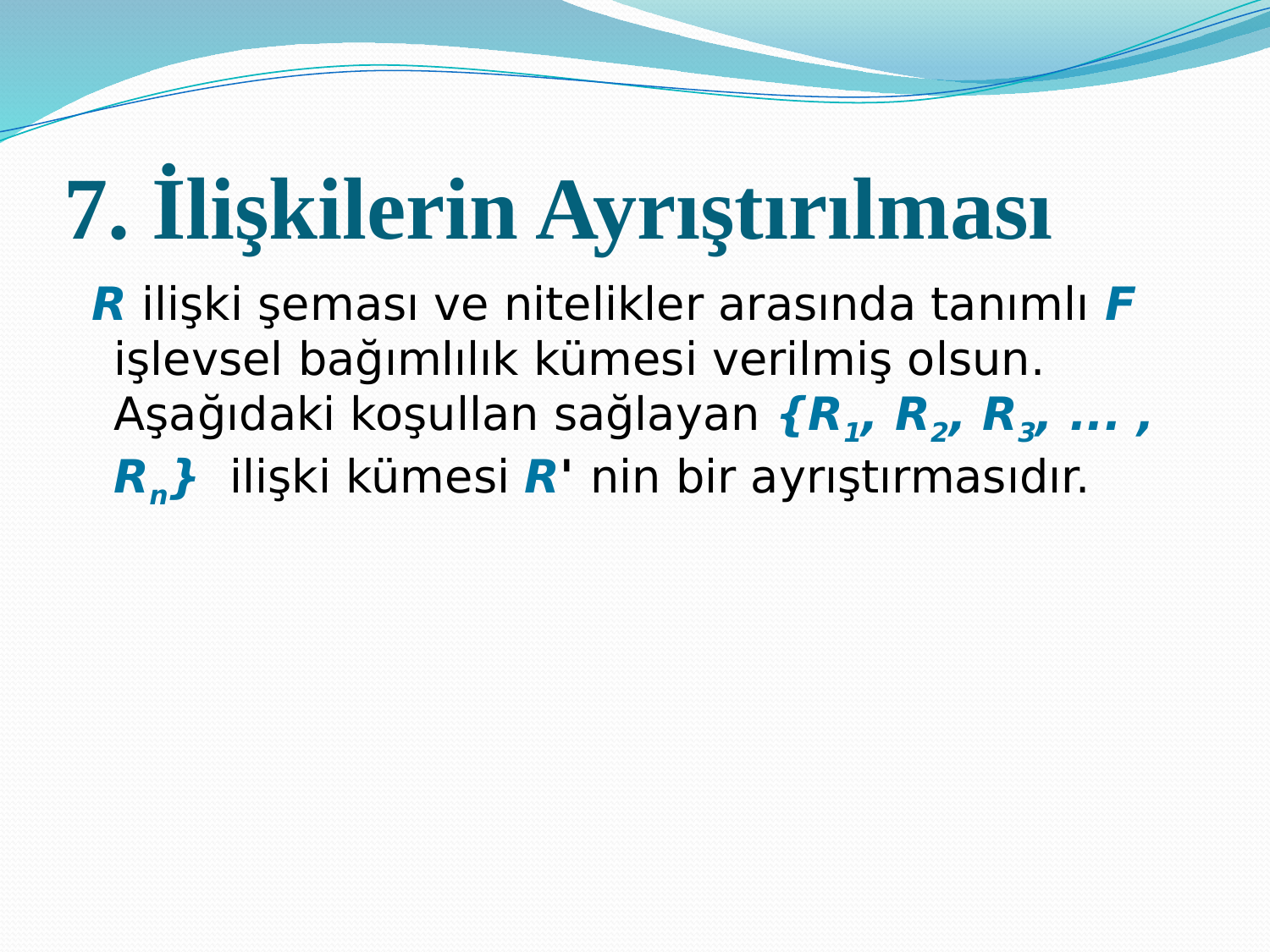

# 7. İlişkilerin Ayrıştırılması
 R ilişki şeması ve nitelikler arasında tanımlı F işlevsel bağımlılık kümesi verilmiş olsun.  Aşağıdaki koşullan sağlayan {R1, R2, R3, ... , Rn}  ilişki kümesi R' nin bir ayrıştırmasıdır.